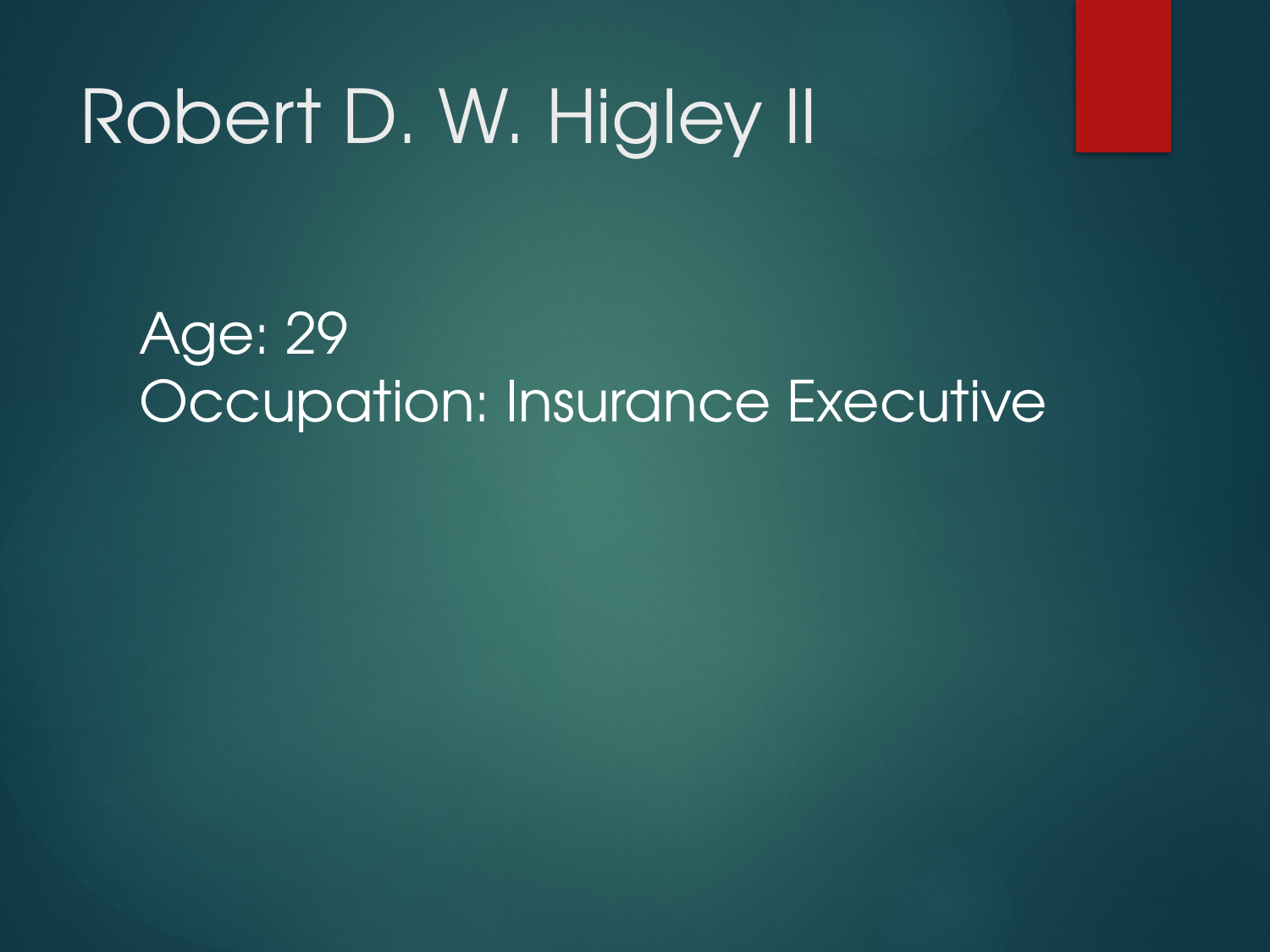

# Robert D. W. Higley II

Age: 29
Occupation: Insurance Executive